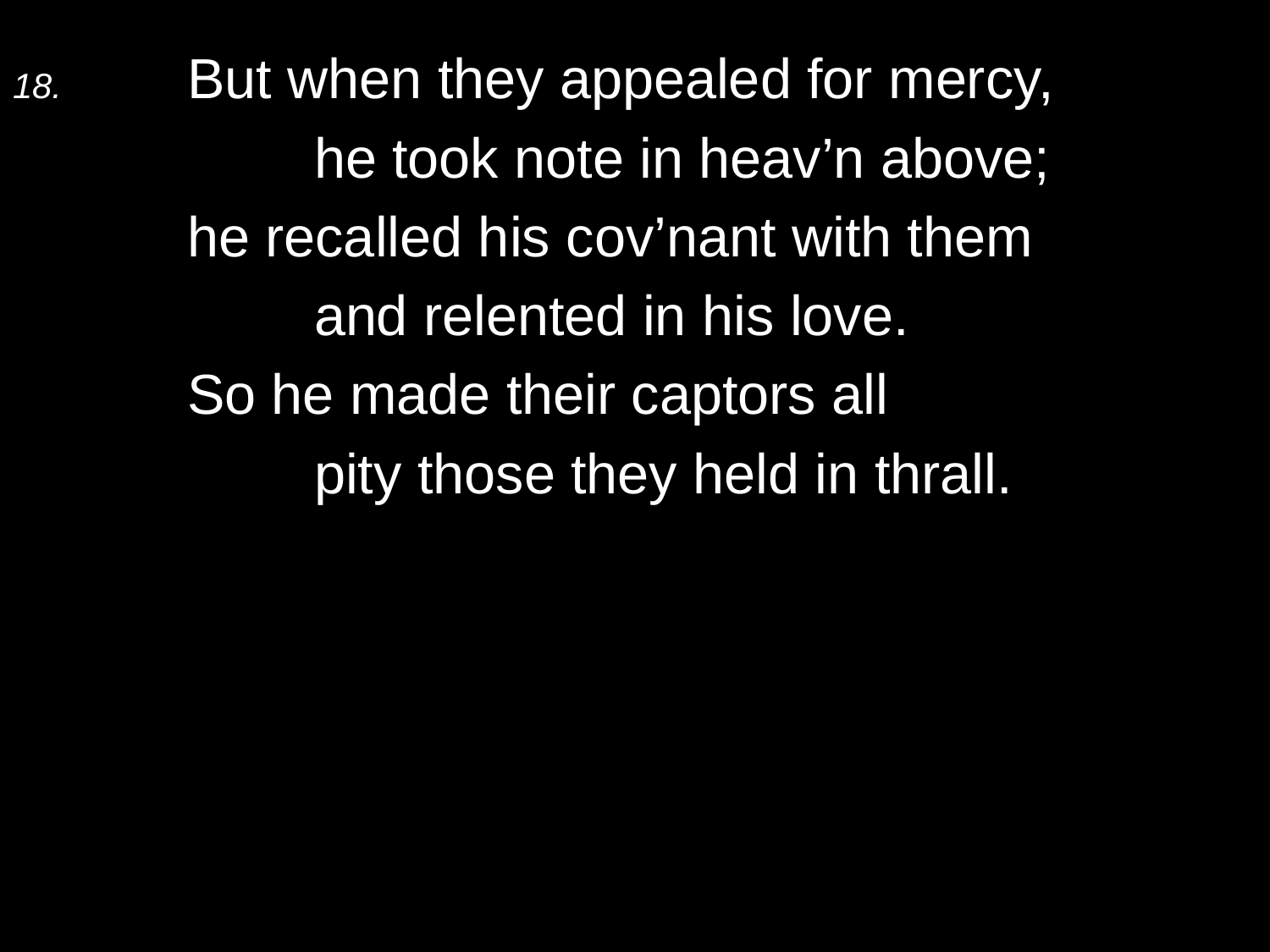

18.	But when they appealed for mercy,
		he took note in heav’n above;
	he recalled his cov’nant with them
		and relented in his love.
	So he made their captors all
		pity those they held in thrall.